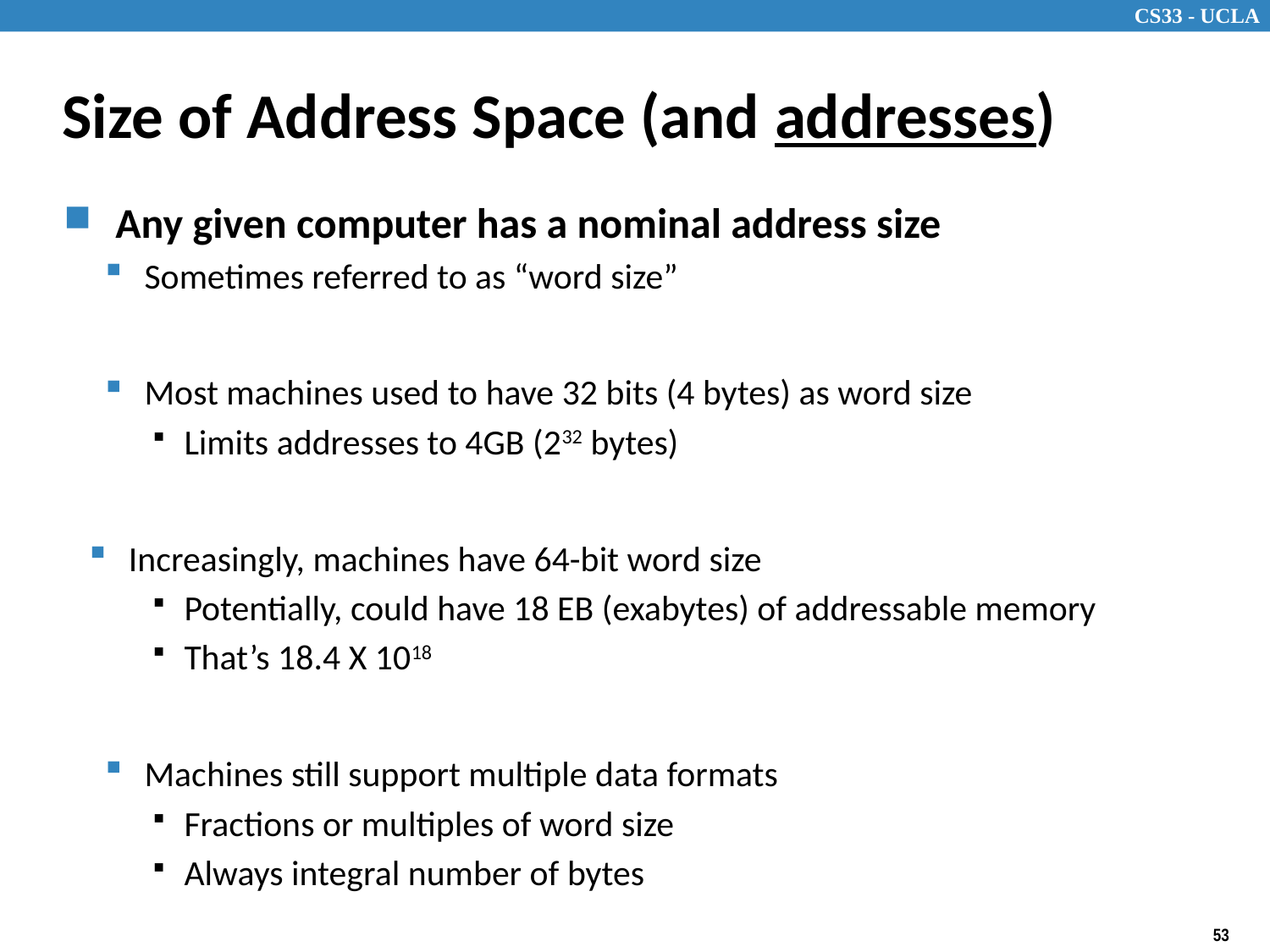

# Size of Address Space (and addresses)
Any given computer has a nominal address size
Sometimes referred to as “word size”

Most machines used to have 32 bits (4 bytes) as word size
Limits addresses to 4GB (232 bytes)

Increasingly, machines have 64-bit word size
Potentially, could have 18 EB (exabytes) of addressable memory
That’s 18.4 X 1018

Machines still support multiple data formats
Fractions or multiples of word size
Always integral number of bytes